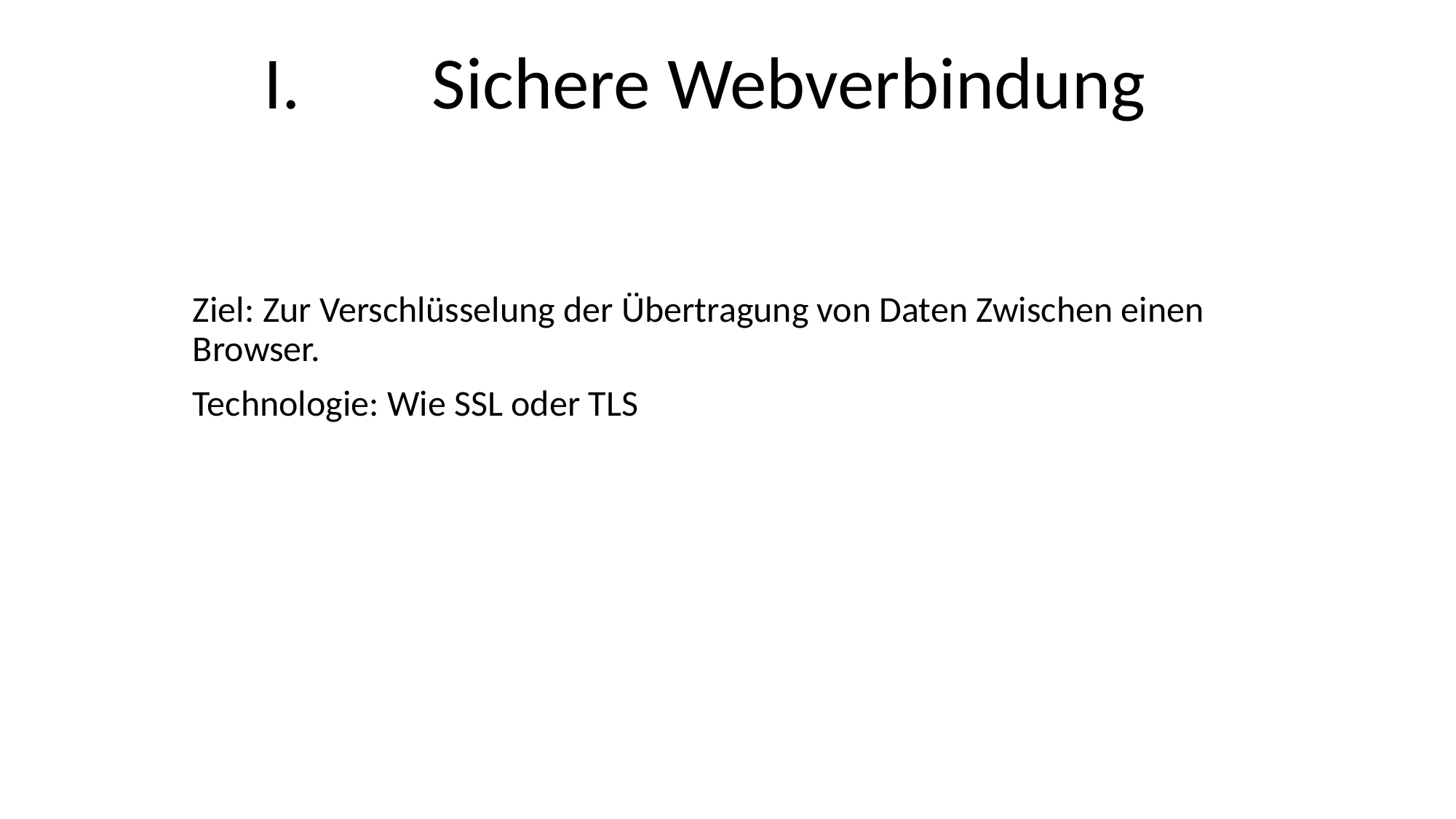

# Sichere Webverbindung
Ziel: Zur Verschlüsselung der Übertragung von Daten Zwischen einen Browser.
Technologie: Wie SSL oder TLS